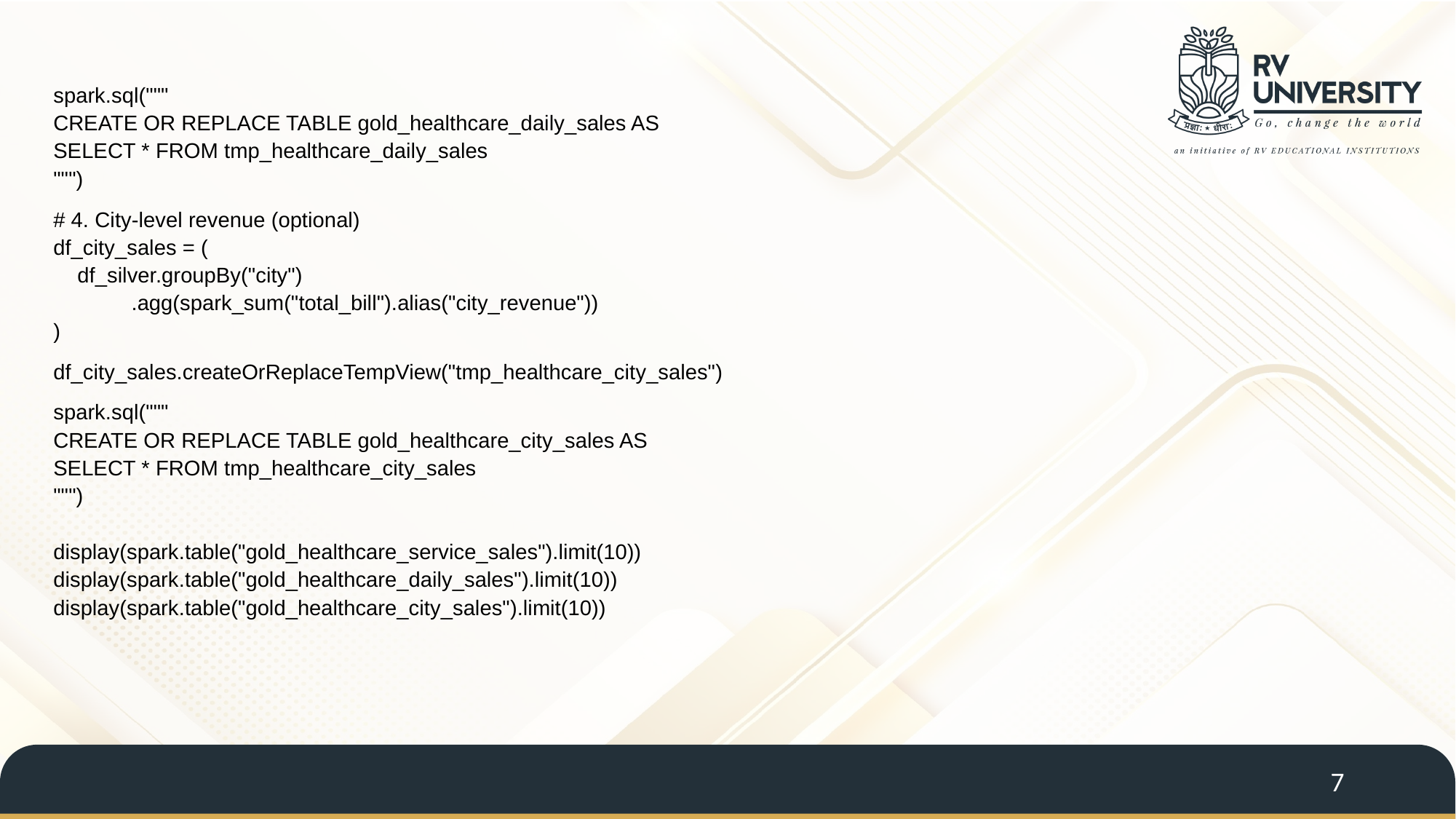

spark.sql("""
CREATE OR REPLACE TABLE gold_healthcare_daily_sales AS
SELECT * FROM tmp_healthcare_daily_sales
""")
# 4. City-level revenue (optional)
df_city_sales = (
    df_silver.groupBy("city")
             .agg(spark_sum("total_bill").alias("city_revenue"))
)
df_city_sales.createOrReplaceTempView("tmp_healthcare_city_sales")
spark.sql("""
CREATE OR REPLACE TABLE gold_healthcare_city_sales AS
SELECT * FROM tmp_healthcare_city_sales
""")

display(spark.table("gold_healthcare_service_sales").limit(10))
display(spark.table("gold_healthcare_daily_sales").limit(10))
display(spark.table("gold_healthcare_city_sales").limit(10))

7